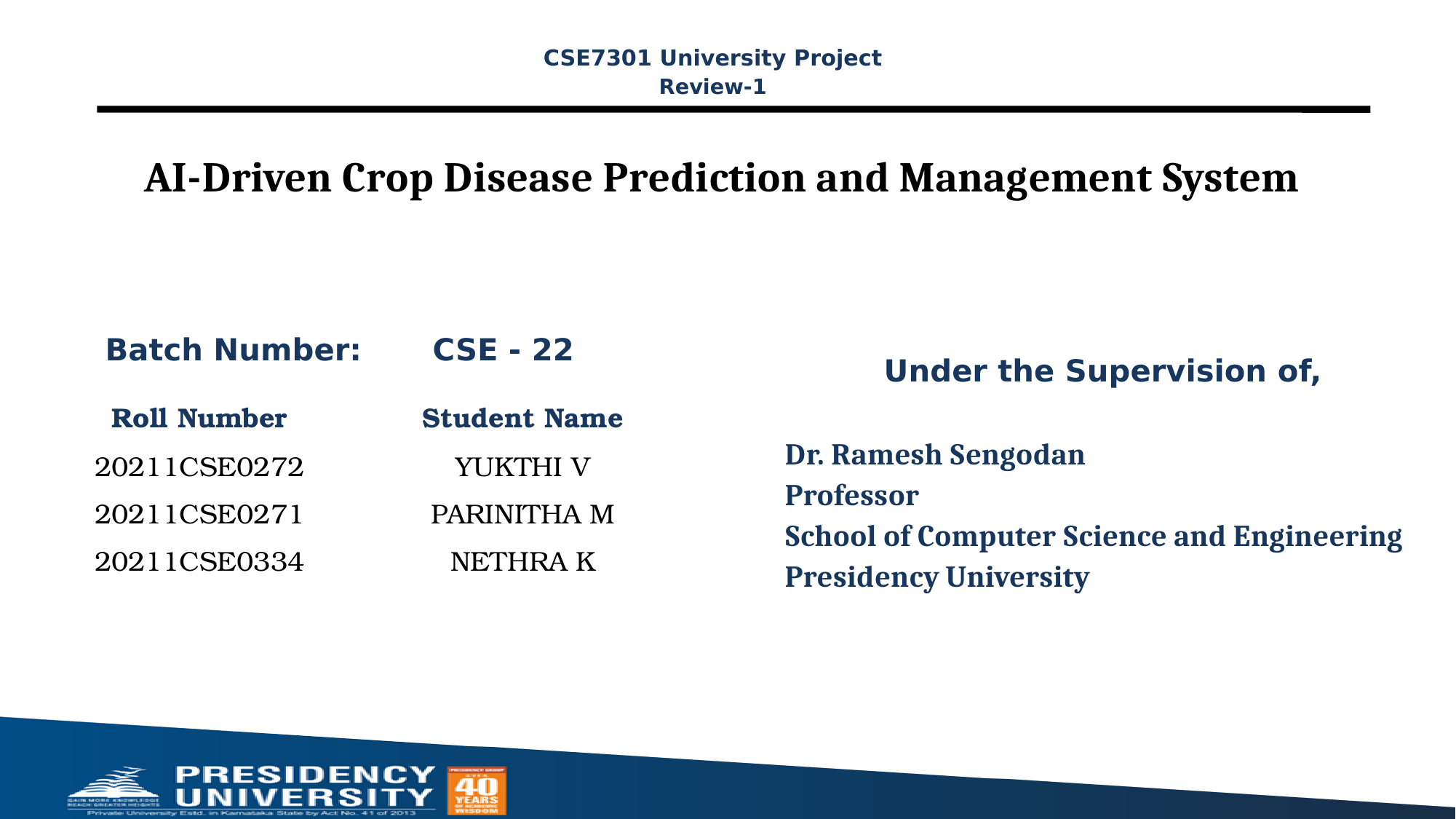

CSE7301 University Project
Review-1
# AI-Driven Crop Disease Prediction and Management System
Batch Number: 	CSE - 22

Under the Supervision of,

Dr. Ramesh Sengodan
Professor
School of Computer Science and Engineering
Presidency University

| Roll Number | Student Name |
| --- | --- |
| 20211CSE0272 | YUKTHI V |
| 20211CSE0271 | PARINITHA M |
| 20211CSE0334 | NETHRA K |
|  |  |